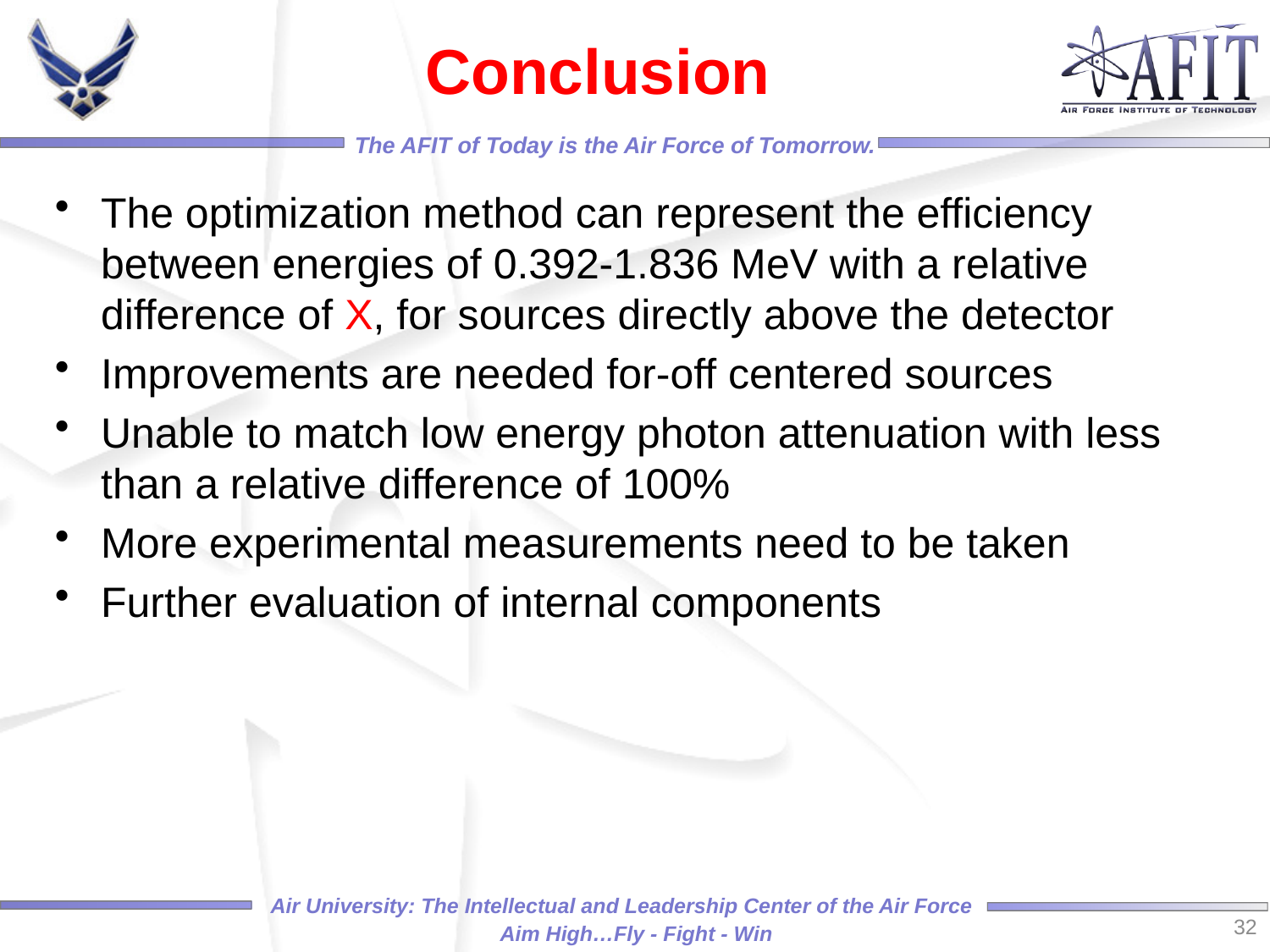

# Conclusion
The optimization method can represent the efficiency between energies of 0.392-1.836 MeV with a relative difference of X, for sources directly above the detector
Improvements are needed for-off centered sources
Unable to match low energy photon attenuation with less than a relative difference of 100%
More experimental measurements need to be taken
Further evaluation of internal components
32